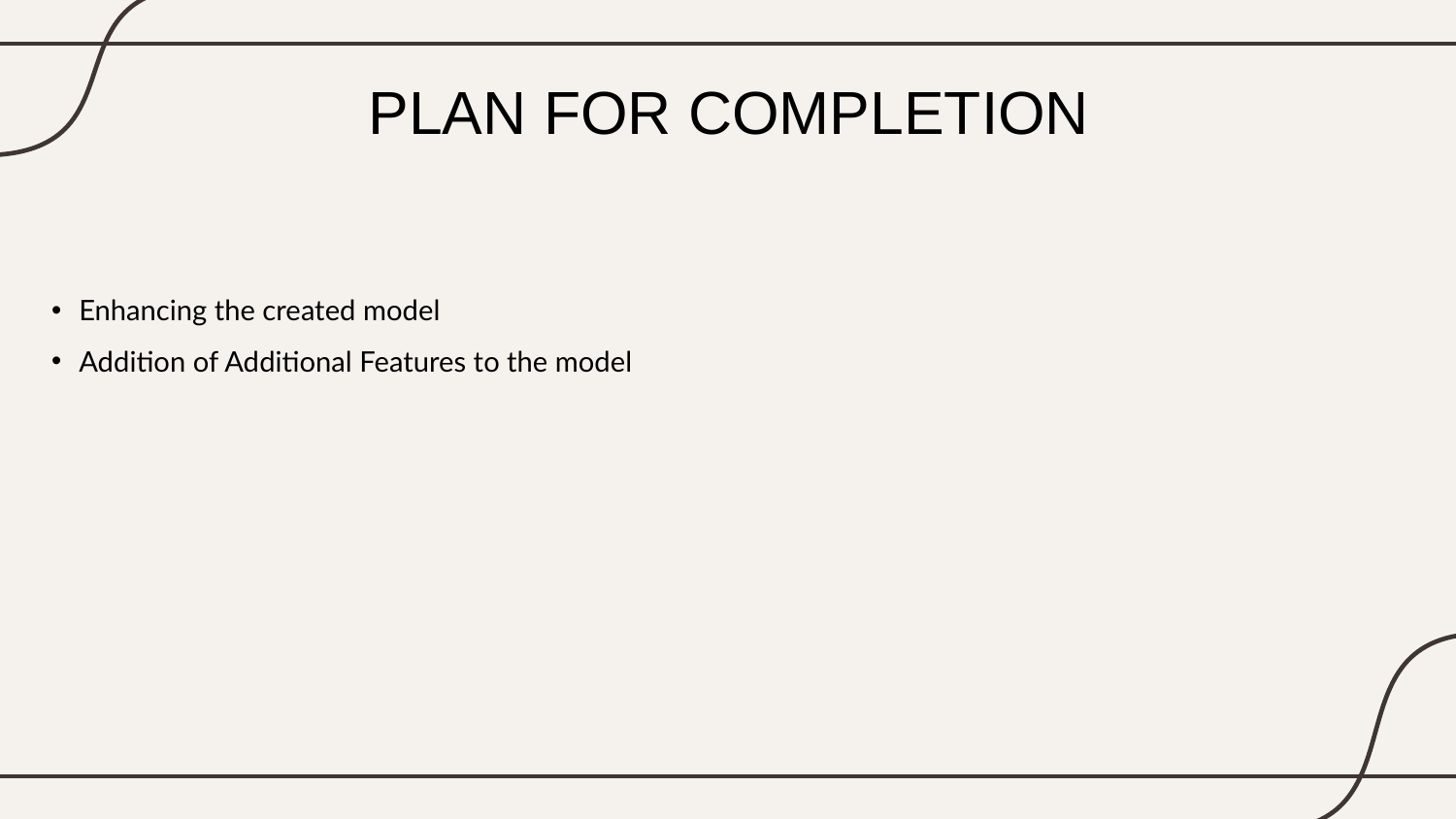

# PLAN FOR COMPLETION

Enhancing the created model
Addition of Additional Features to the model